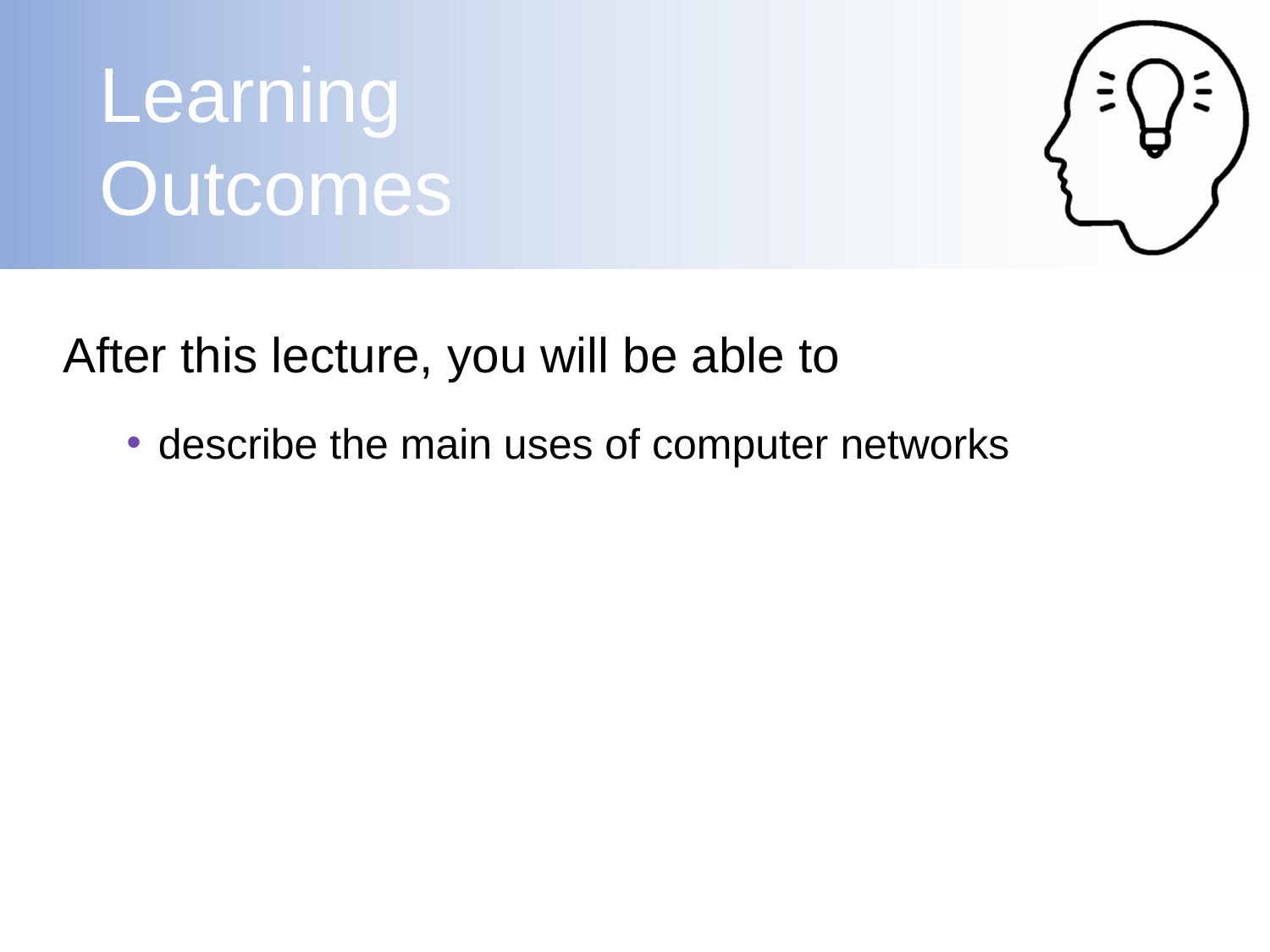

After this lecture, you will be able to
describe the main uses of computer networks